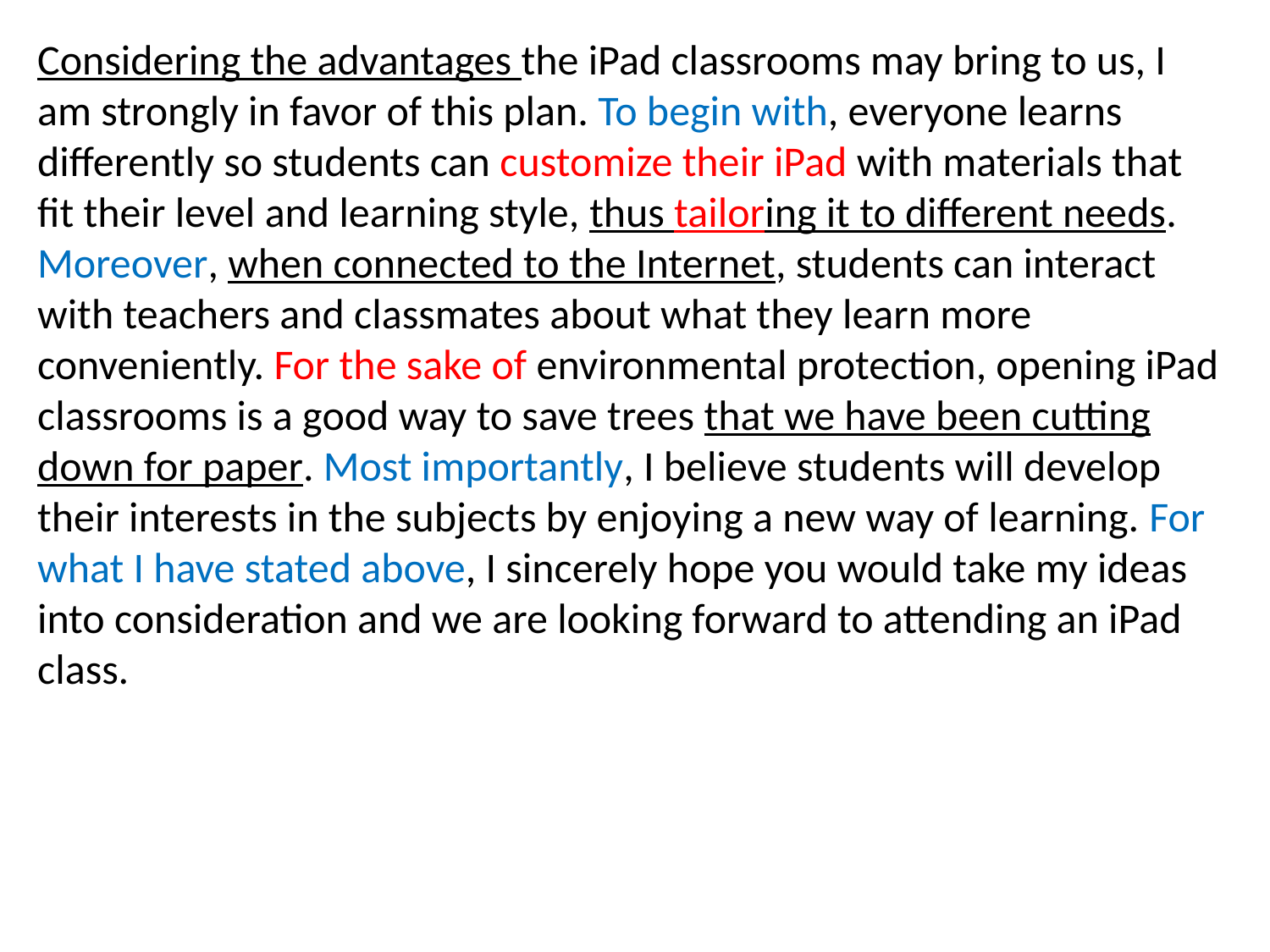

Considering the advantages the iPad classrooms may bring to us, I am strongly in favor of this plan. To begin with, everyone learns differently so students can customize their iPad with materials that fit their level and learning style, thus tailoring it to different needs. Moreover, when connected to the Internet, students can interact with teachers and classmates about what they learn more conveniently. For the sake of environmental protection, opening iPad classrooms is a good way to save trees that we have been cutting down for paper. Most importantly, I believe students will develop their interests in the subjects by enjoying a new way of learning. For what I have stated above, I sincerely hope you would take my ideas into consideration and we are looking forward to attending an iPad class.